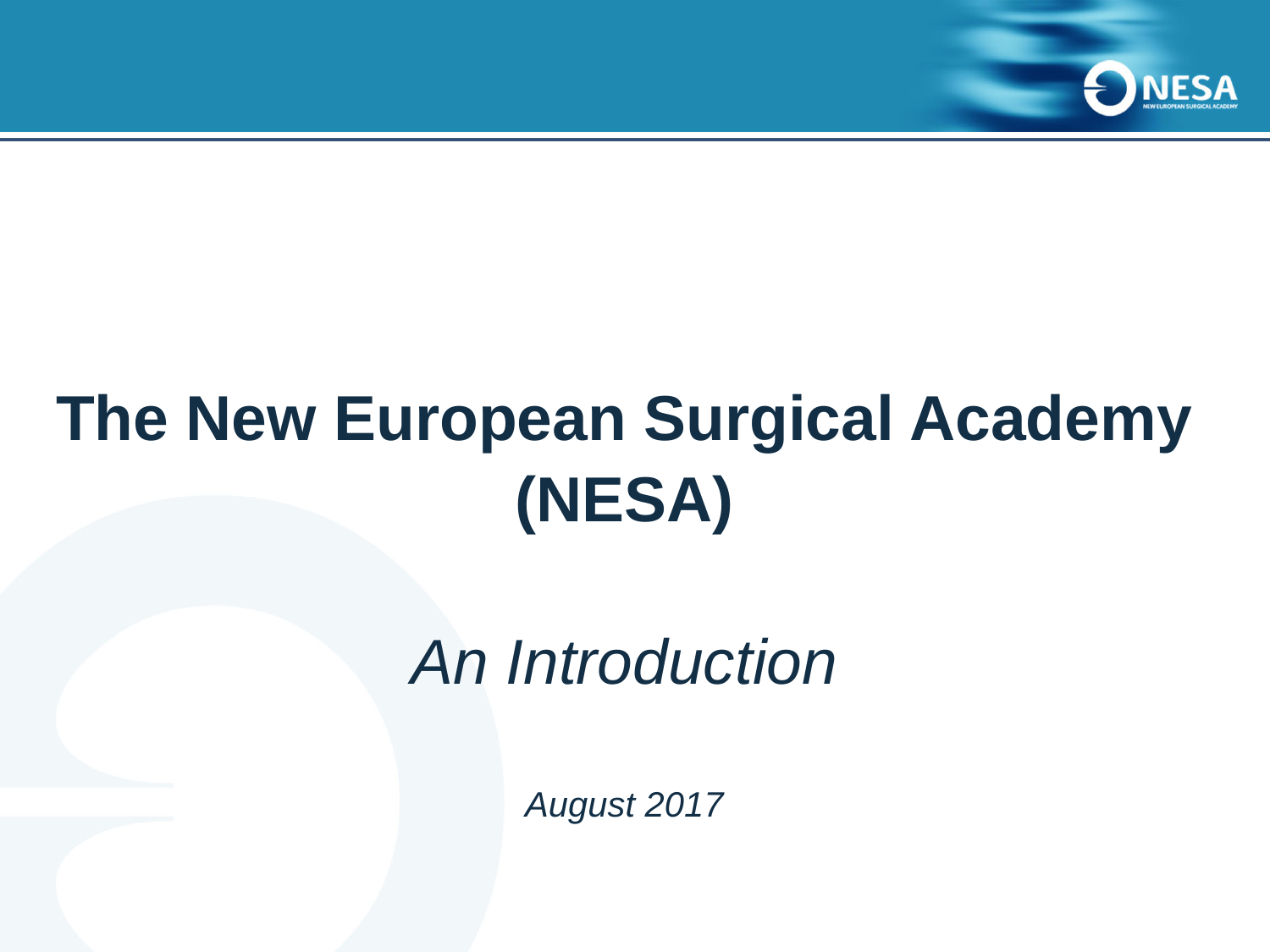

The New European Surgical Academy
(NESA)

An Introduction

August 2017